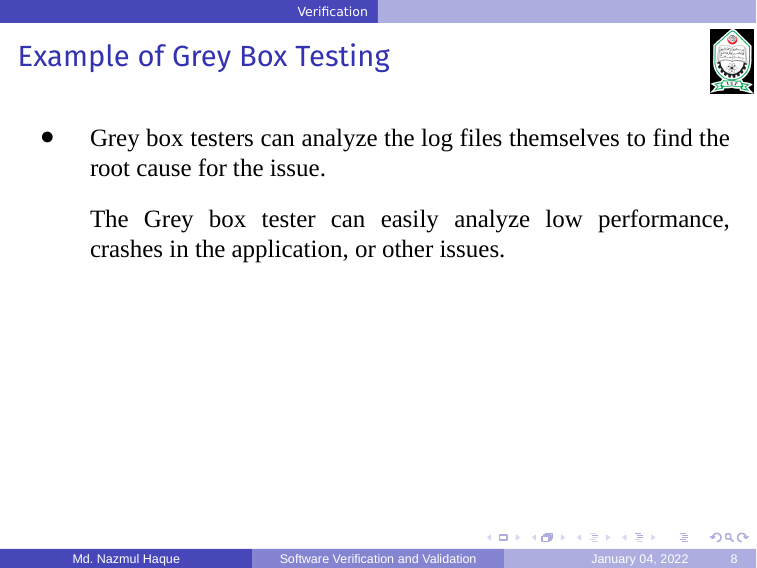

Verification

Example of Grey Box Testing
Grey box testers can analyze the log files themselves to find the root cause for the issue.
The Grey box tester can easily analyze low performance, crashes in the application, or other issues.